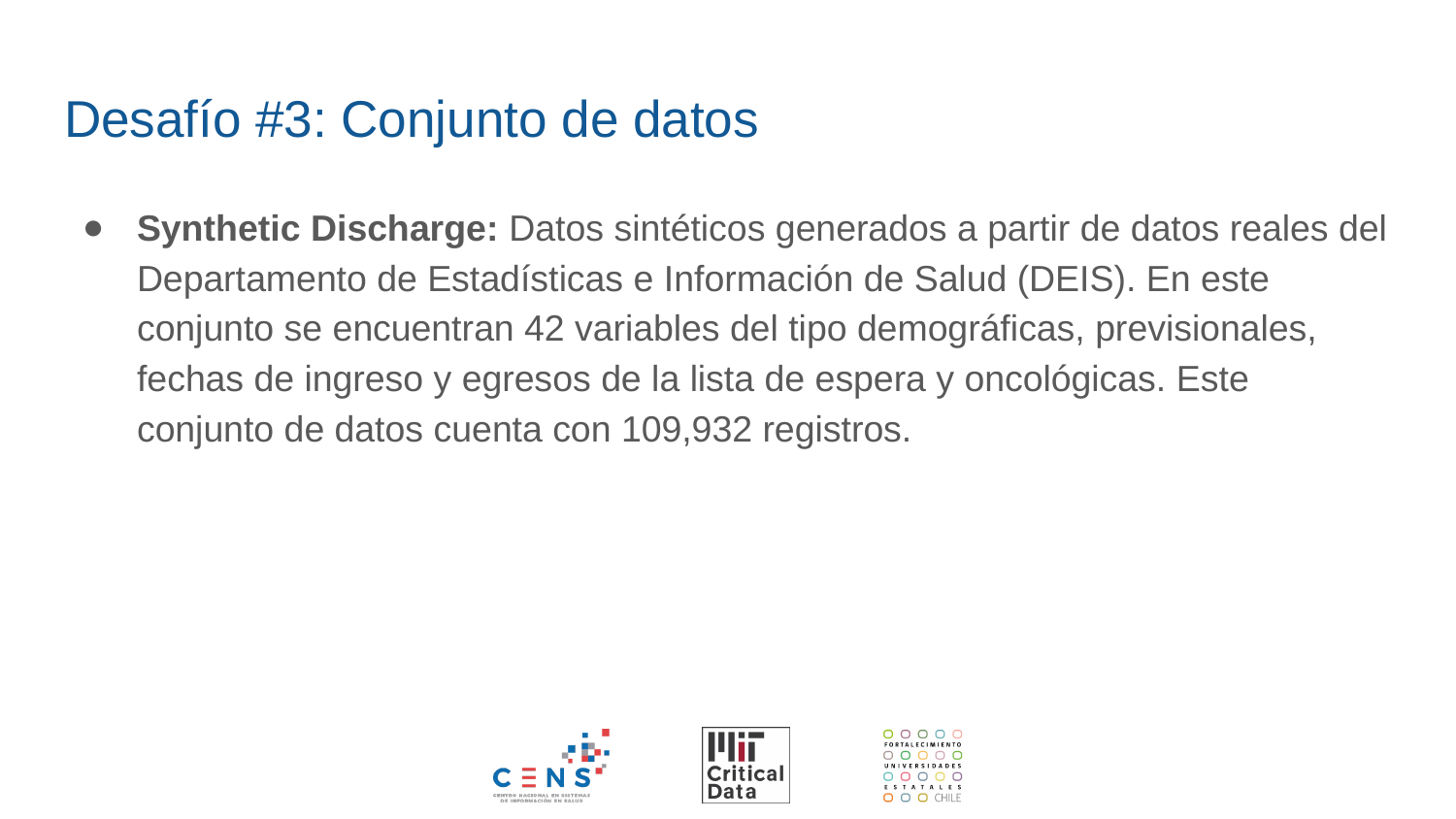

# Desafío #3: Conjunto de datos
Synthetic Discharge: Datos sintéticos generados a partir de datos reales del Departamento de Estadísticas e Información de Salud (DEIS). En este conjunto se encuentran 42 variables del tipo demográficas, previsionales, fechas de ingreso y egresos de la lista de espera y oncológicas. Este conjunto de datos cuenta con 109,932 registros.